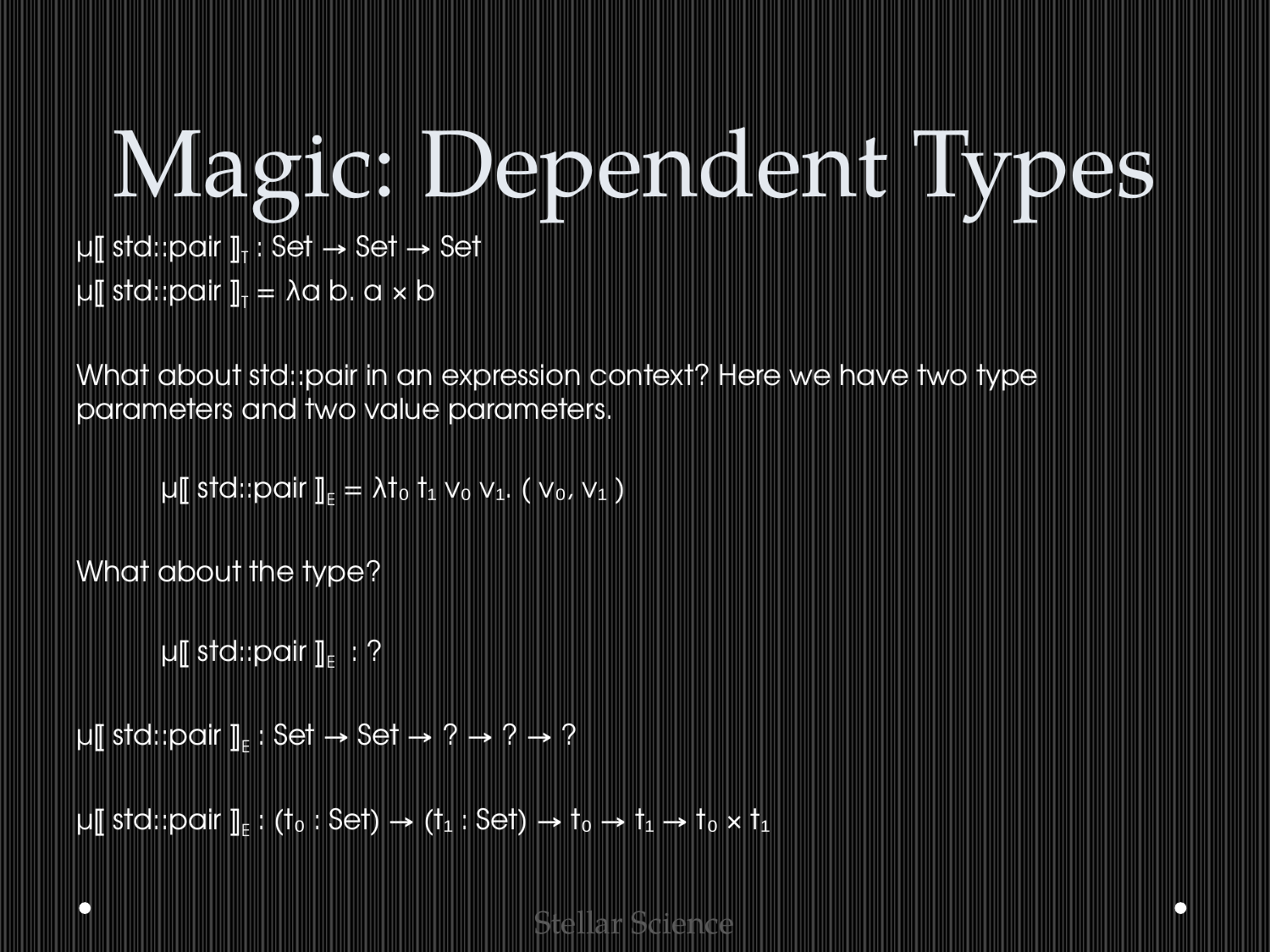

# Magic: Dependent Types
μ⟦ std::pair ⟧T : Set → Set → Set
μ⟦ std::pair ⟧T = λa b. a × b

What about std::pair in an expression context? Here we have two type parameters and two value parameters.

	μ⟦ std::pair ⟧E = λt₀ t₁ v₀ v₁. ( v₀, v₁ )

What about the type?

	μ⟦ std::pair ⟧E  : ?

μ⟦ std::pair ⟧E : Set → Set → ? → ? → ?

μ⟦ std::pair ⟧E : (t₀ : Set) → (t₁ : Set) → t₀ → t₁ → t₀ × t₁
Stellar Science